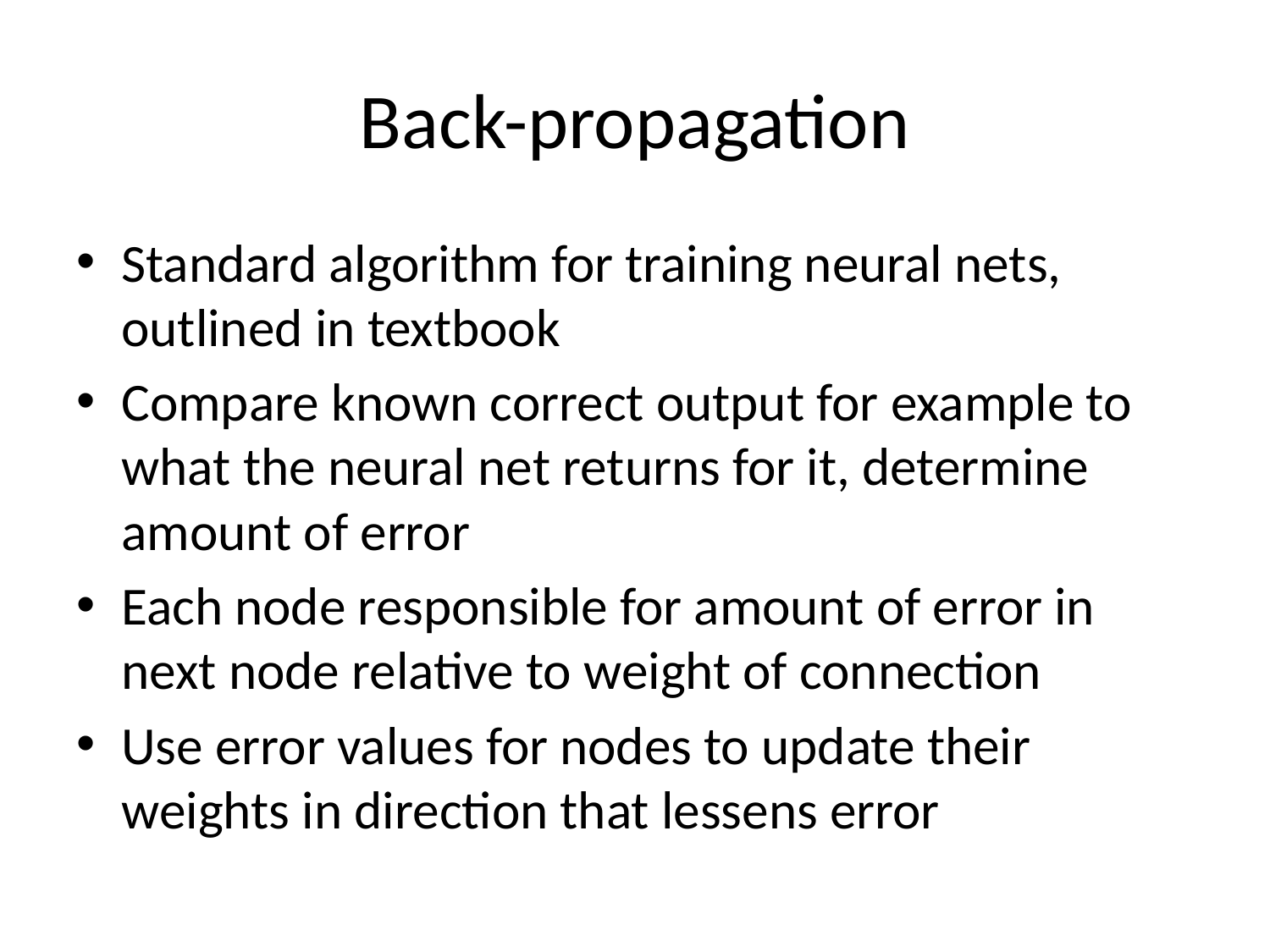

# Back-propagation
Standard algorithm for training neural nets, outlined in textbook
Compare known correct output for example to what the neural net returns for it, determine amount of error
Each node responsible for amount of error in next node relative to weight of connection
Use error values for nodes to update their weights in direction that lessens error